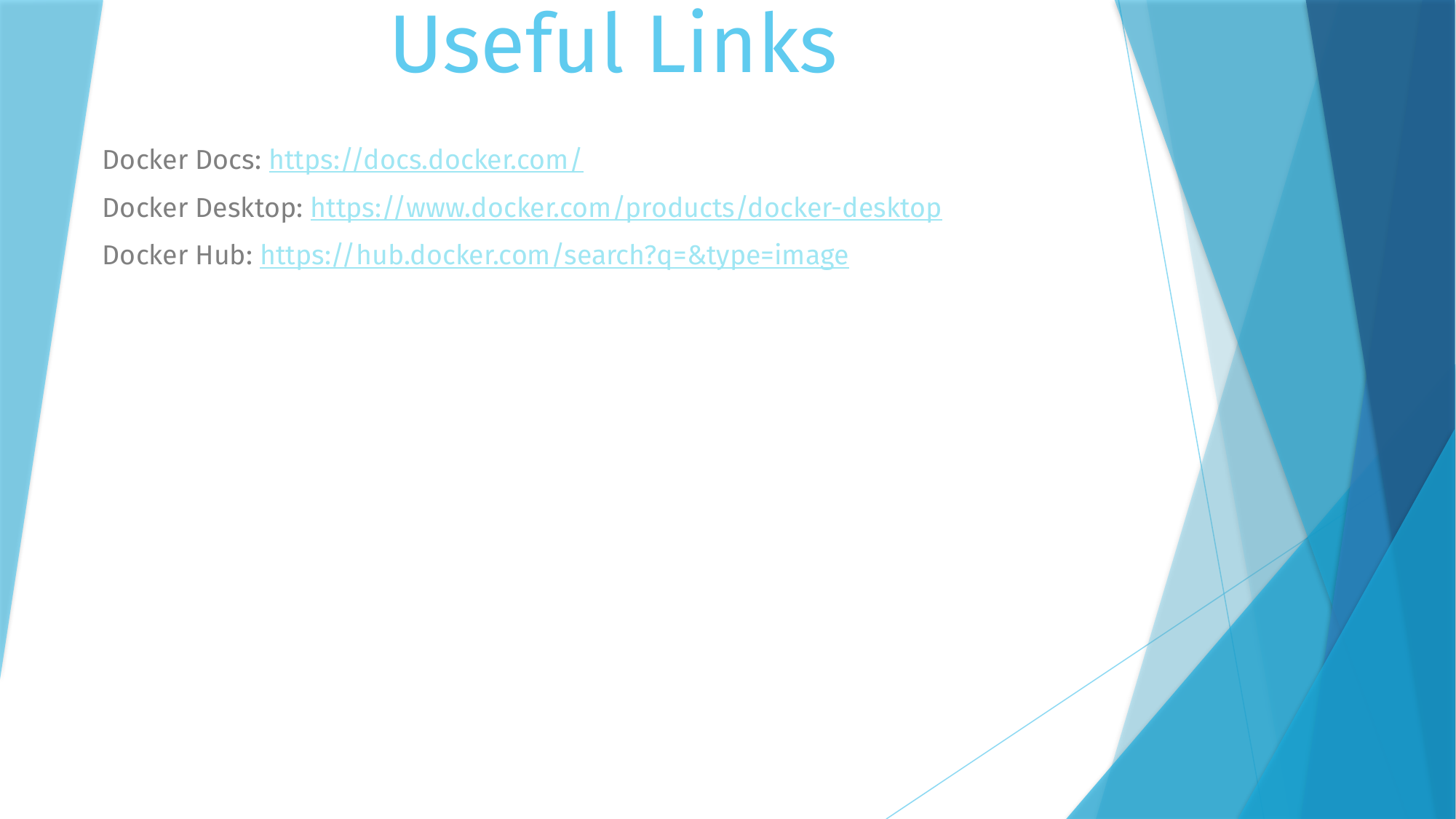

# Useful Links
Docker Docs: https://docs.docker.com/
Docker Desktop: https://www.docker.com/products/docker-desktop
Docker Hub: https://hub.docker.com/search?q=&type=image